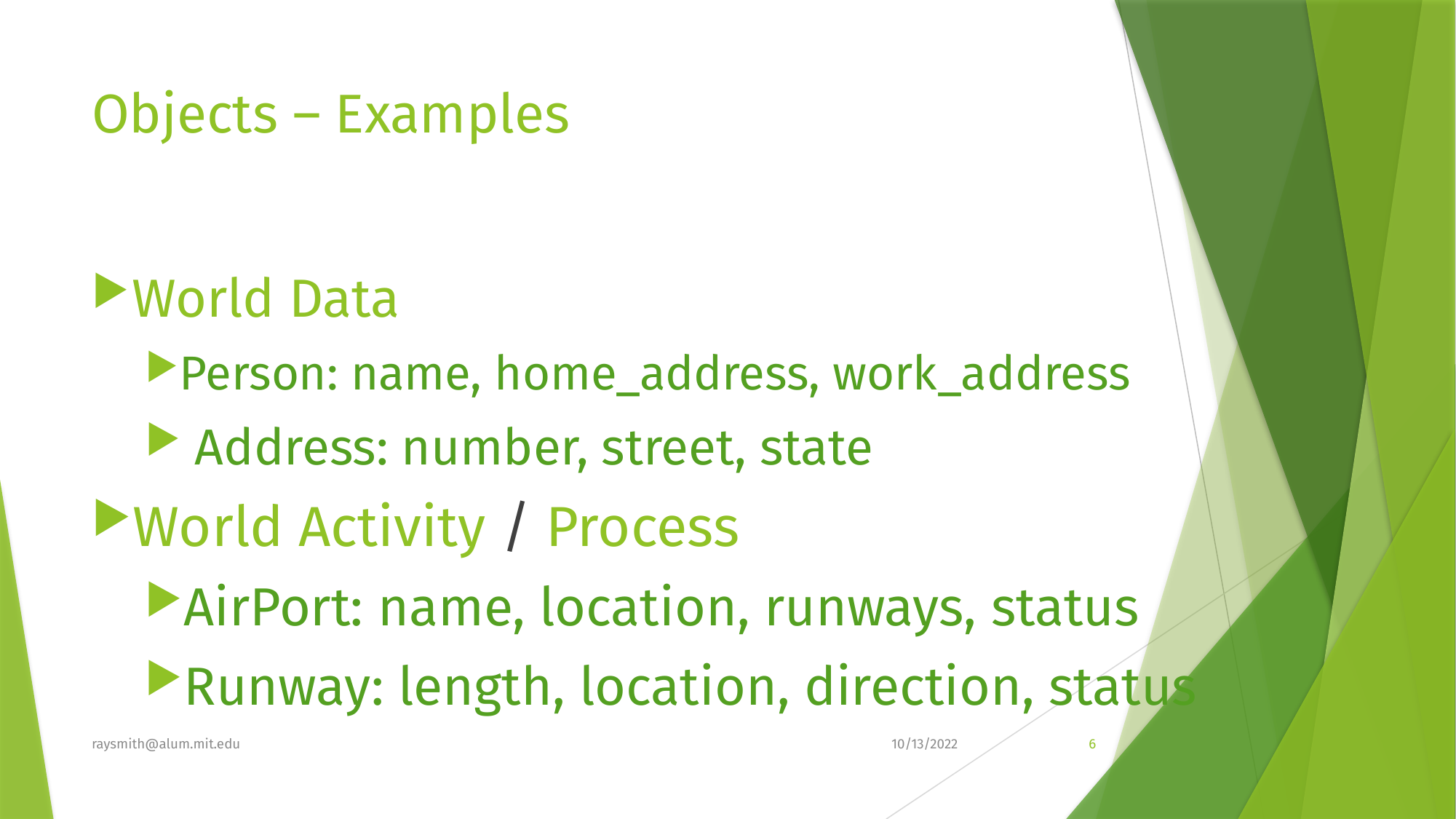

# Objects – Examples
World Data
Person: name, home_address, work_address
 Address: number, street, state
World Activity / Process
AirPort: name, location, runways, status
Runway: length, location, direction, status
raysmith@alum.mit.edu
10/13/2022
6